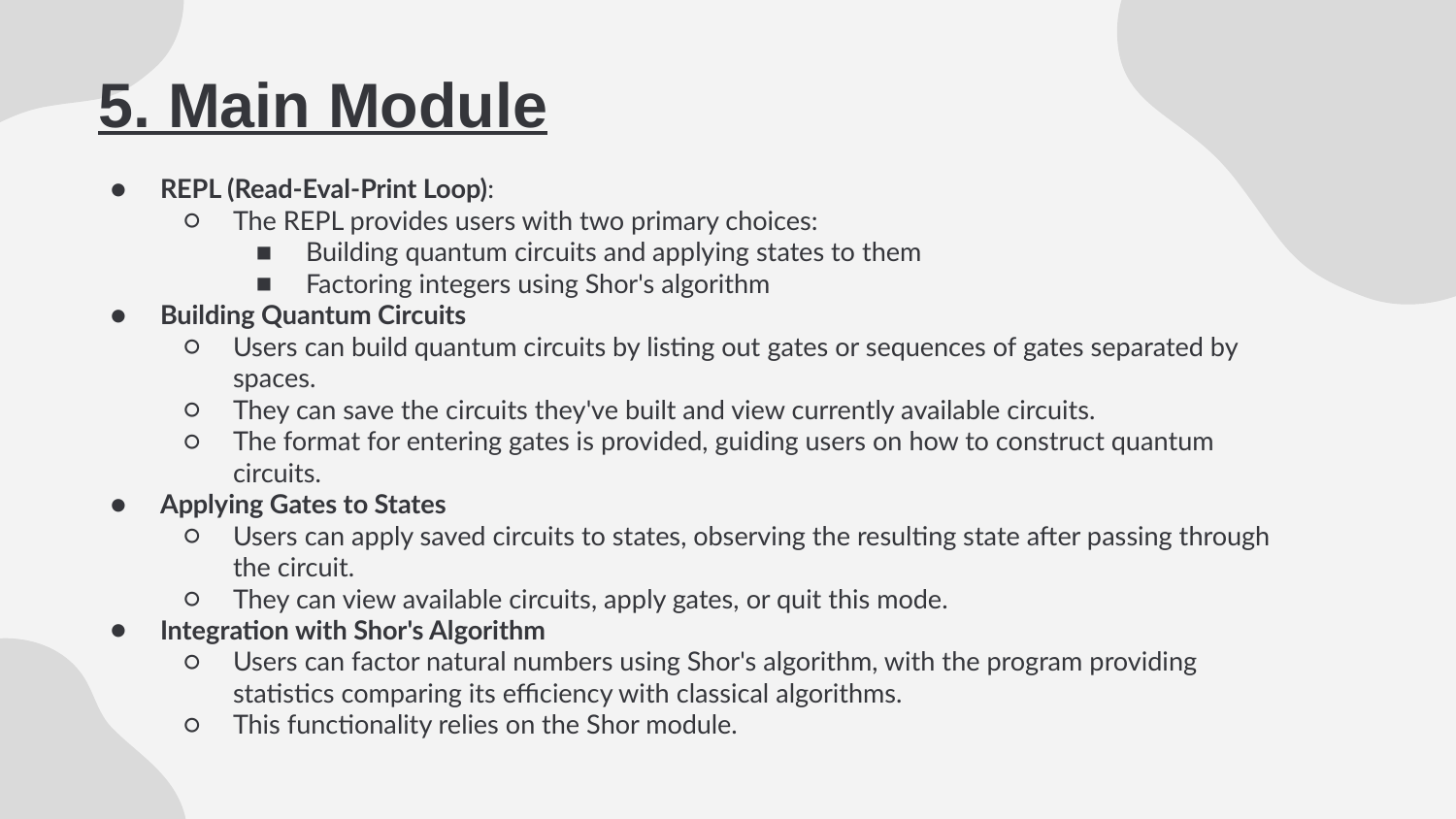

5. Main Module
REPL (Read-Eval-Print Loop):
The REPL provides users with two primary choices:
Building quantum circuits and applying states to them
Factoring integers using Shor's algorithm
Building Quantum Circuits
Users can build quantum circuits by listing out gates or sequences of gates separated by spaces.
They can save the circuits they've built and view currently available circuits.
The format for entering gates is provided, guiding users on how to construct quantum circuits.
Applying Gates to States
Users can apply saved circuits to states, observing the resulting state after passing through the circuit.
They can view available circuits, apply gates, or quit this mode.
Integration with Shor's Algorithm
Users can factor natural numbers using Shor's algorithm, with the program providing statistics comparing its efficiency with classical algorithms.
This functionality relies on the Shor module.